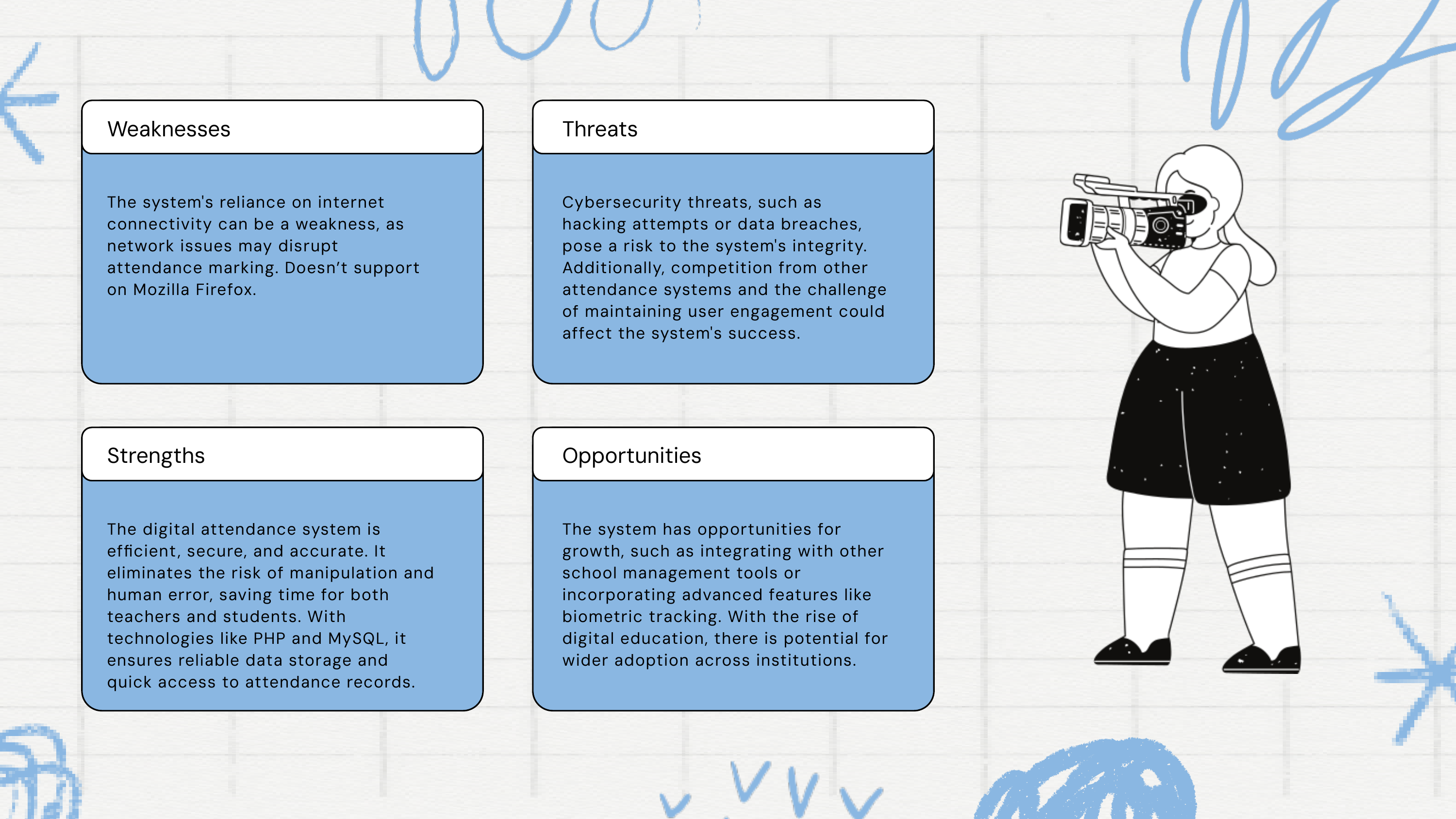

Weaknesses
Threats

The system's reliance on internet connectivity can be a weakness, as network issues may disrupt attendance marking. Doesn’t support on Mozilla Firefox.
Cybersecurity threats, such as hacking attempts or data breaches, pose a risk to the system's integrity. Additionally, competition from other attendance systems and the challenge of maintaining user engagement could affect the system's success.

Strengths
Opportunities
The digital attendance system is efficient, secure, and accurate. It eliminates the risk of manipulation and human error, saving time for both teachers and students. With technologies like PHP and MySQL, it ensures reliable data storage and quick access to attendance records.
The system has opportunities for growth, such as integrating with other school management tools or incorporating advanced features like biometric tracking. With the rise of digital education, there is potential for wider adoption across institutions.